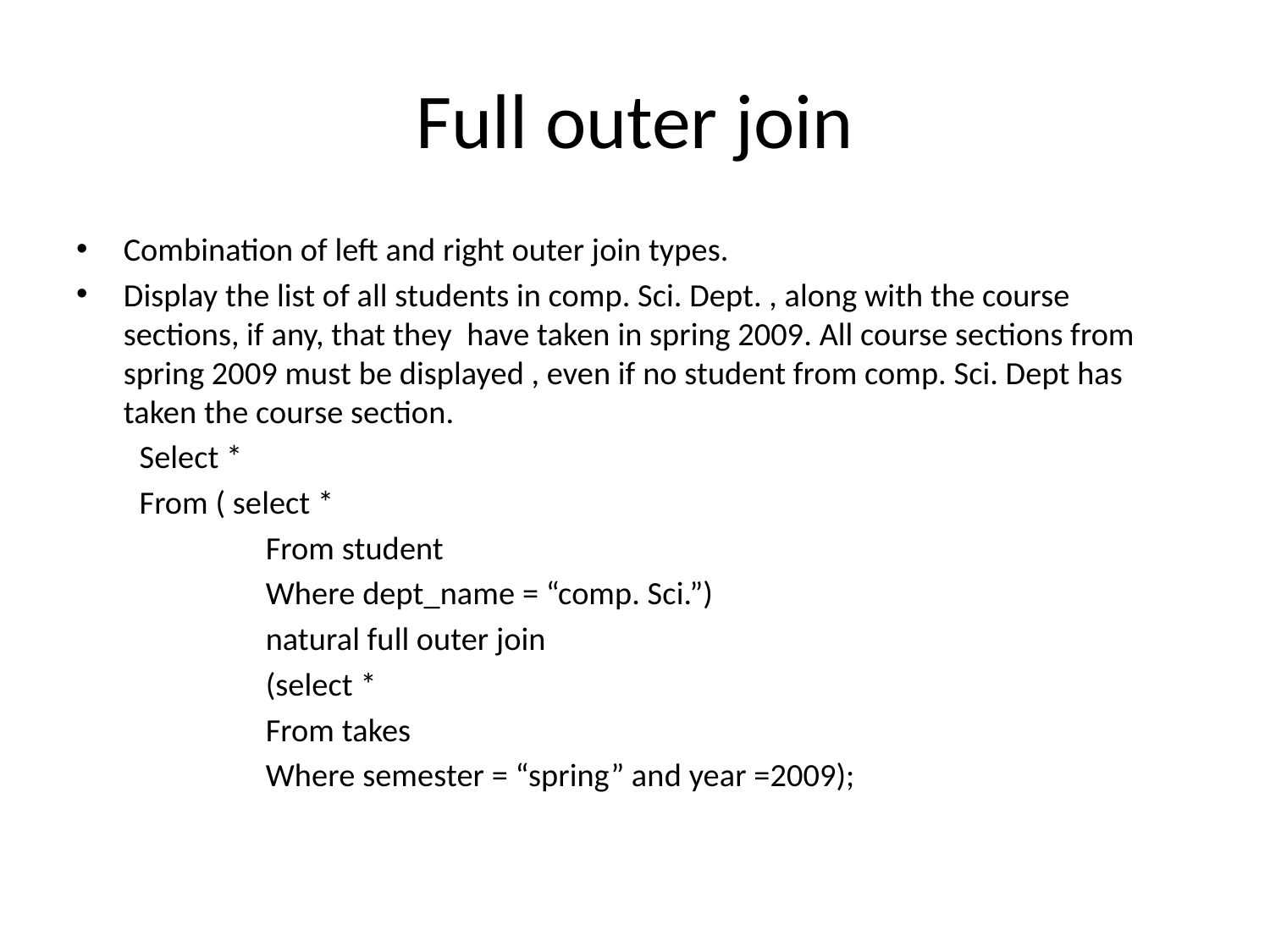

# Full outer join
Combination of left and right outer join types.
Display the list of all students in comp. Sci. Dept. , along with the course sections, if any, that they  have taken in spring 2009. All course sections from spring 2009 must be displayed , even if no student from comp. Sci. Dept has taken the course section.
Select *
From ( select *
From student
Where dept_name = “comp. Sci.”)
natural full outer join
(select *
From takes
Where semester = “spring” and year =2009);